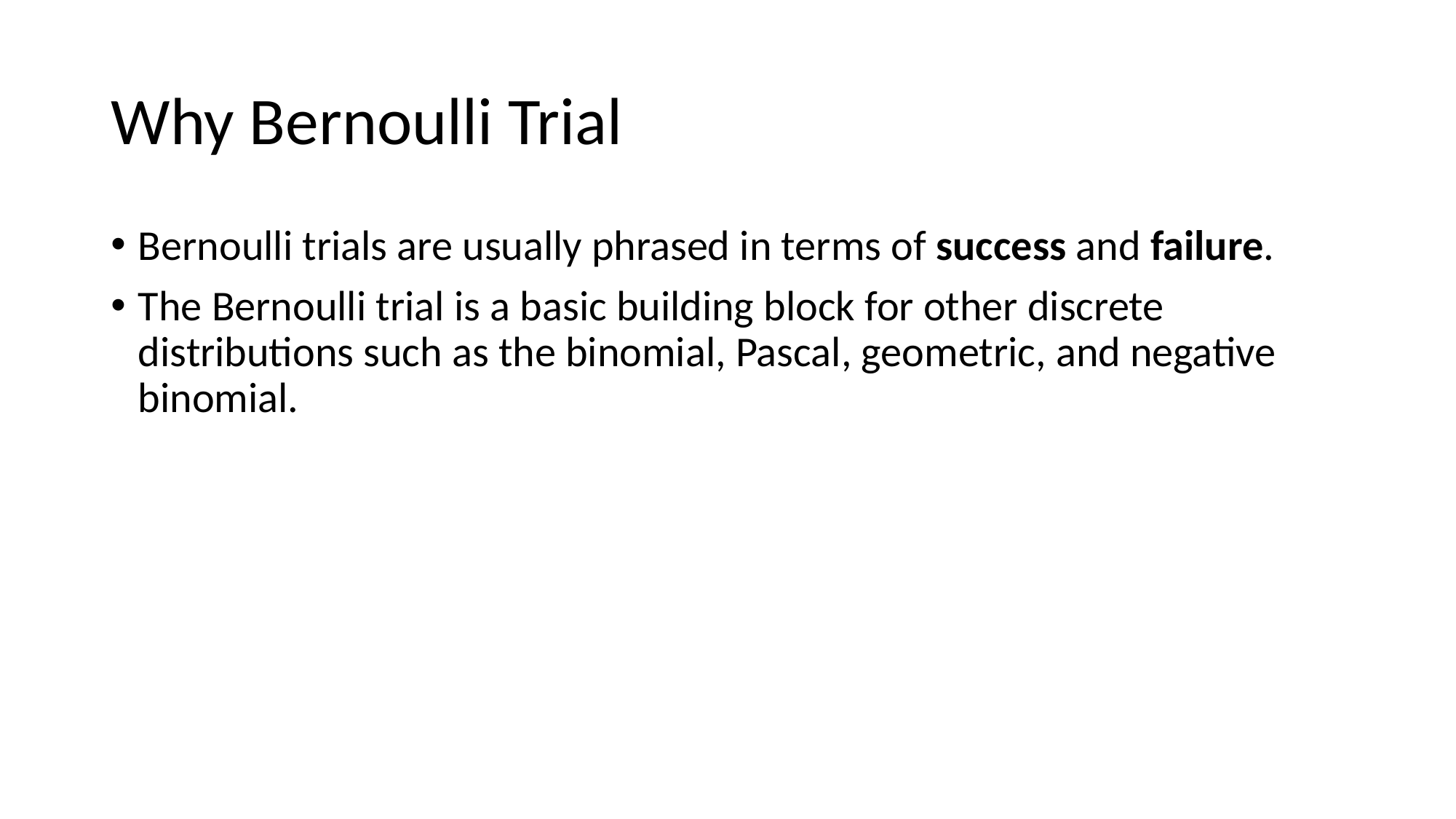

# Why Bernoulli Trial
Bernoulli trials are usually phrased in terms of success and failure.
The Bernoulli trial is a basic building block for other discrete distributions such as the binomial, Pascal, geometric, and negative binomial.